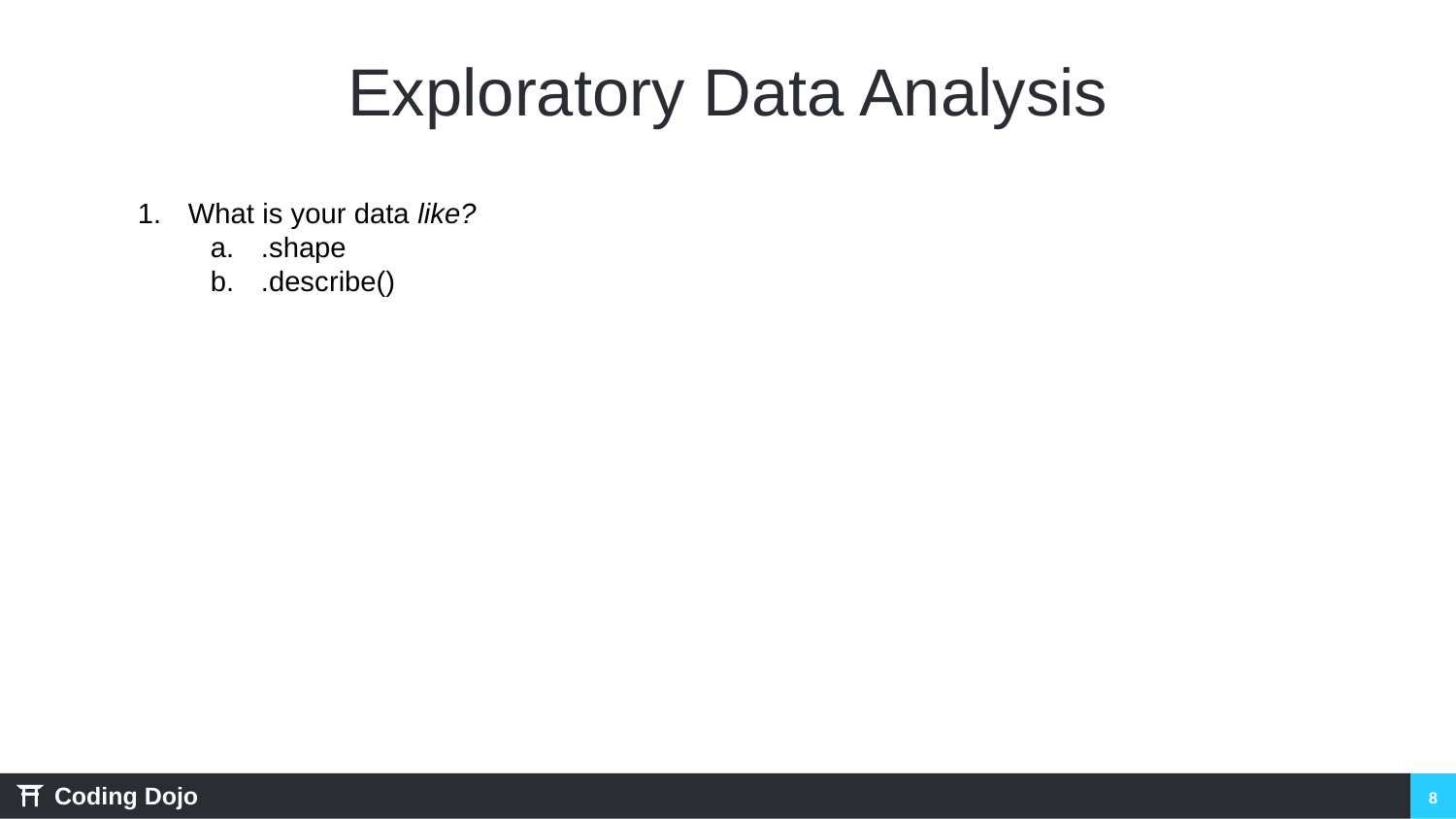

# Exploratory Data Analysis
What is your data like?
.shape
.describe()